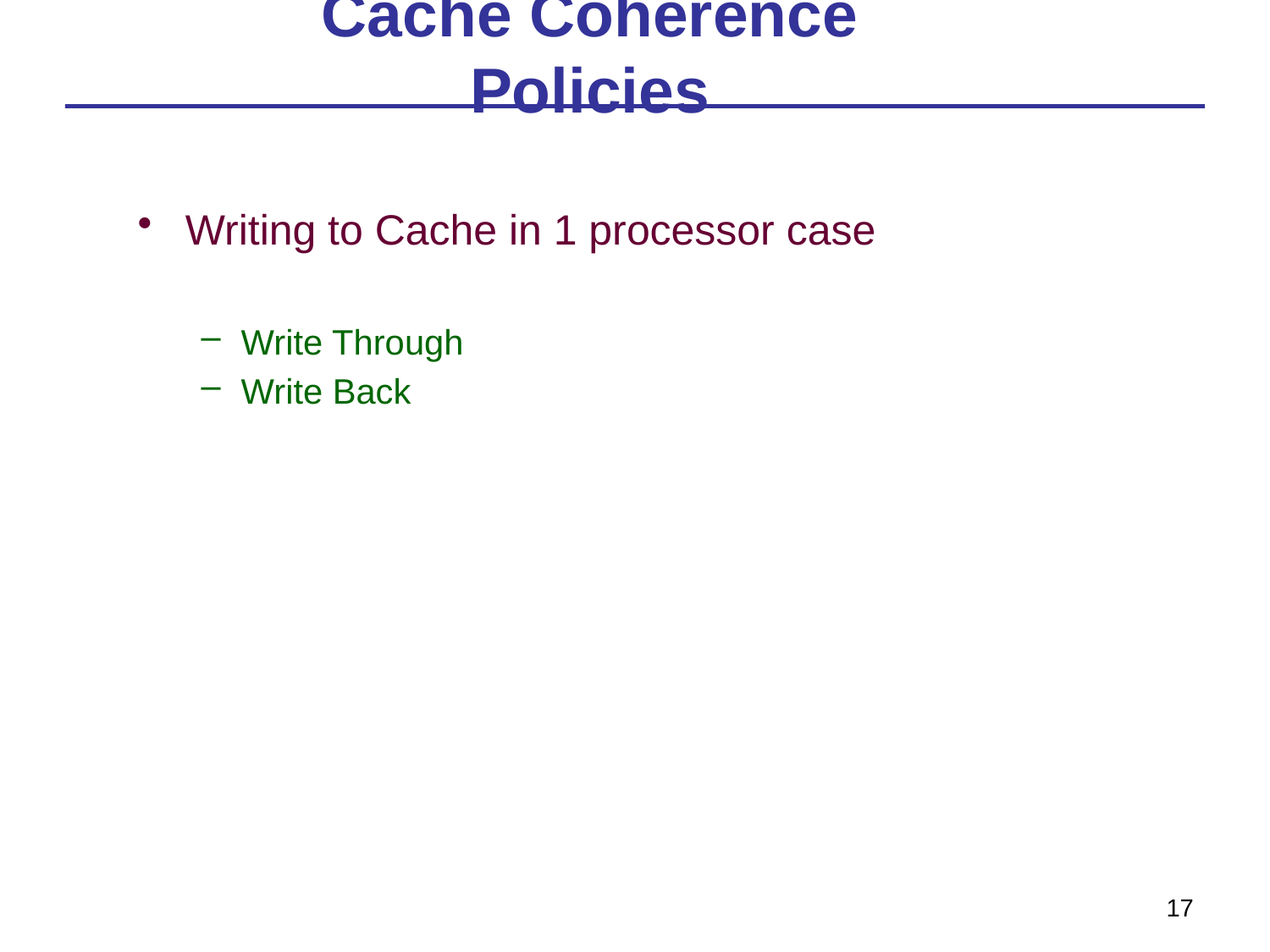

# Cache Coherence Policies
Writing to Cache in 1 processor case

Write Through
Write Back

17